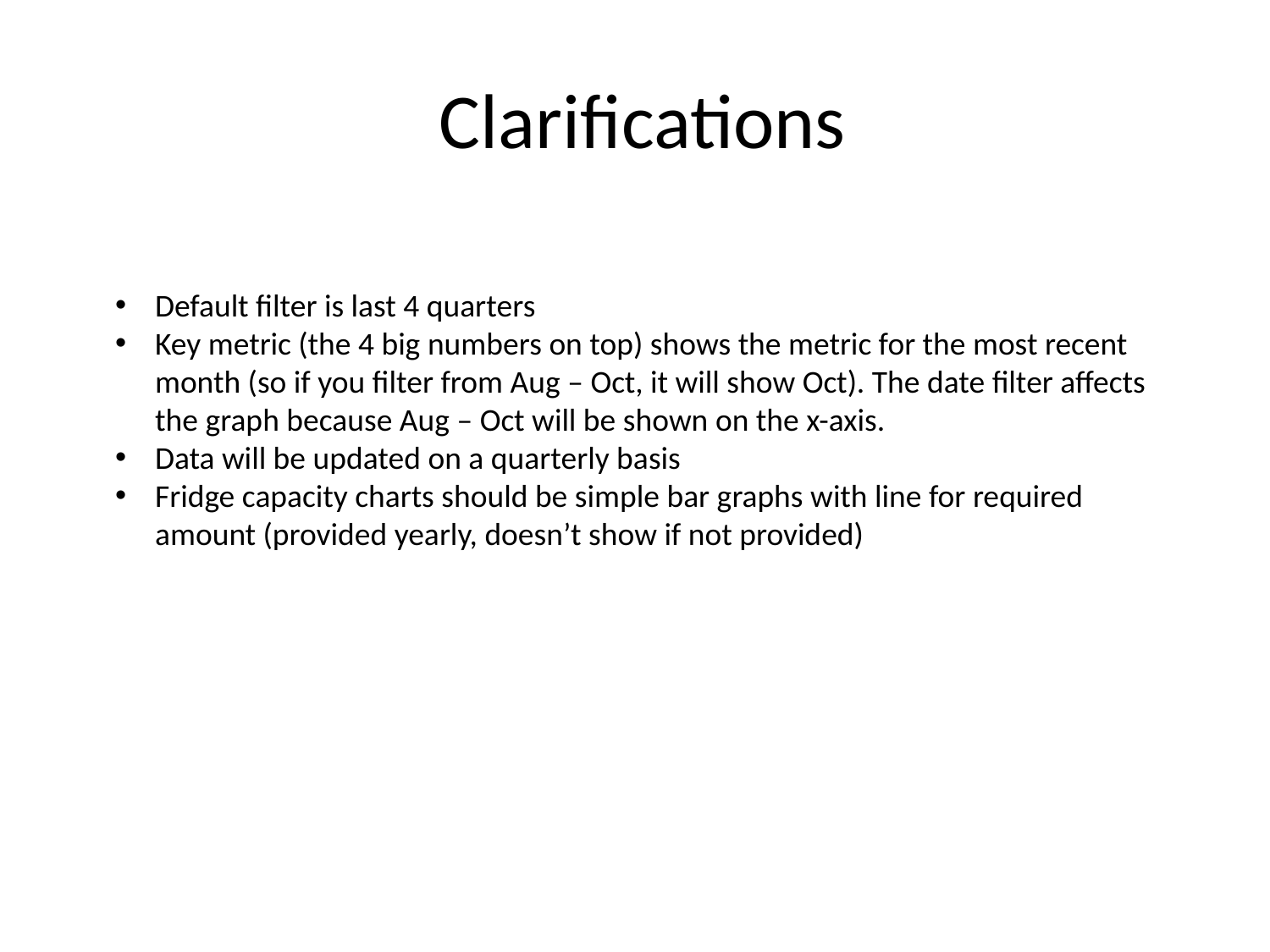

# Clarifications
Default filter is last 4 quarters
Key metric (the 4 big numbers on top) shows the metric for the most recent month (so if you filter from Aug – Oct, it will show Oct). The date filter affects the graph because Aug – Oct will be shown on the x-axis.
Data will be updated on a quarterly basis
Fridge capacity charts should be simple bar graphs with line for required amount (provided yearly, doesn’t show if not provided)